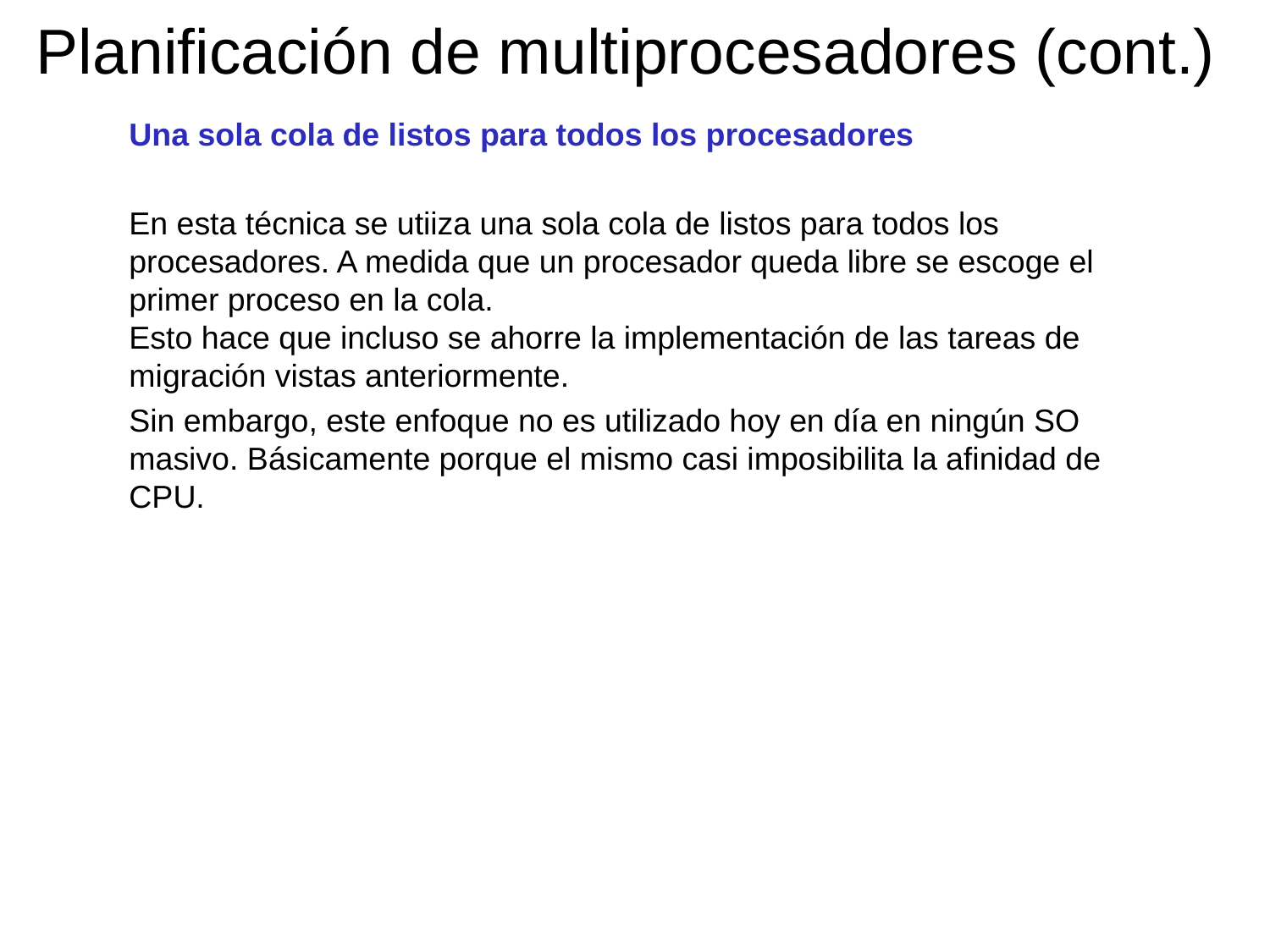

# Planificación de multiprocesadores (cont.)
Una sola cola de listos para todos los procesadores

En esta técnica se utiiza una sola cola de listos para todos los procesadores. A medida que un procesador queda libre se escoge el primer proceso en la cola.
Esto hace que incluso se ahorre la implementación de las tareas de migración vistas anteriormente.
Sin embargo, este enfoque no es utilizado hoy en día en ningún SO masivo. Básicamente porque el mismo casi imposibilita la afinidad de CPU.